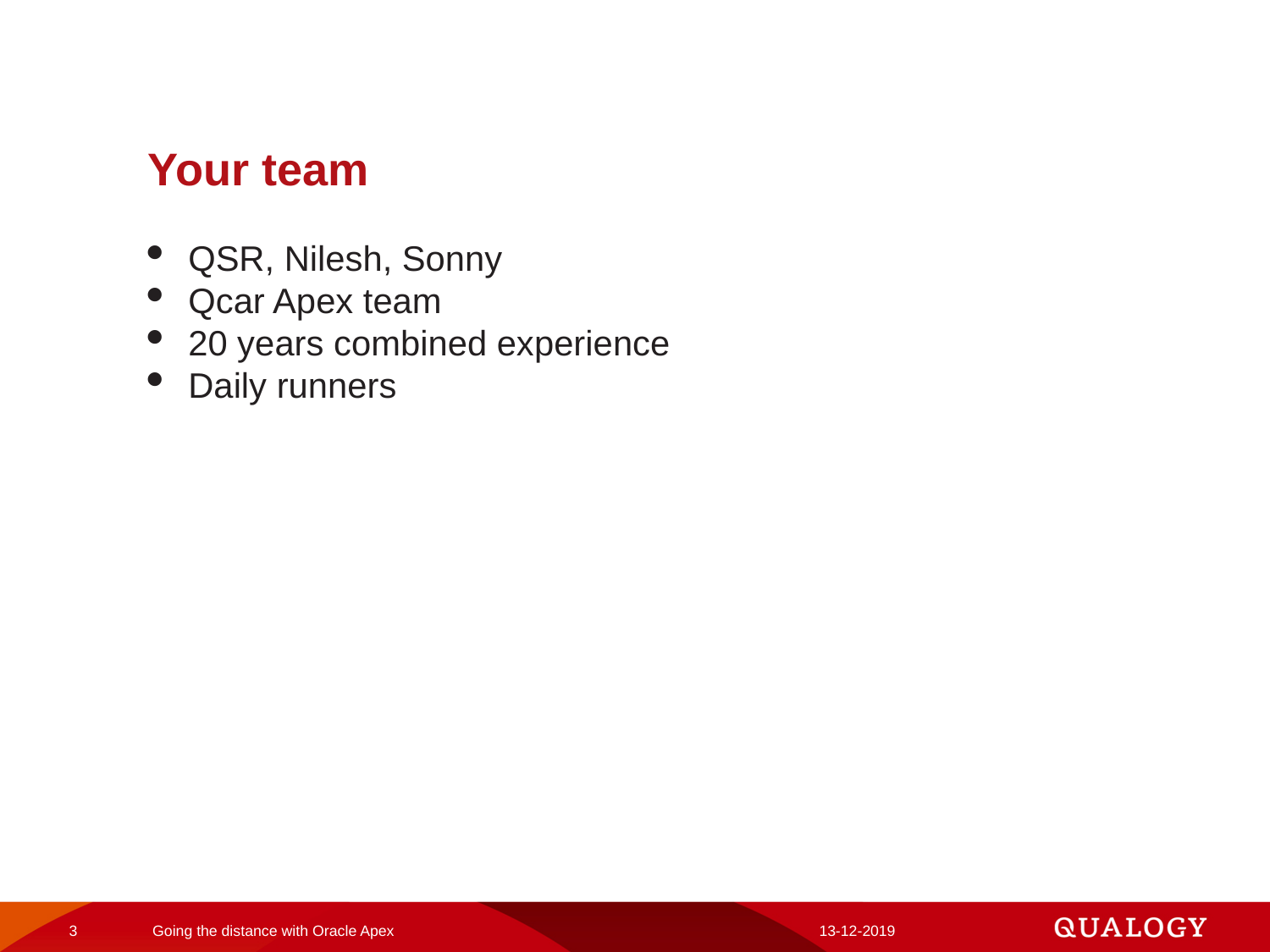

# Your team
QSR, Nilesh, Sonny
Qcar Apex team
20 years combined experience
Daily runners
3
Going the distance with Oracle Apex
13-12-2019